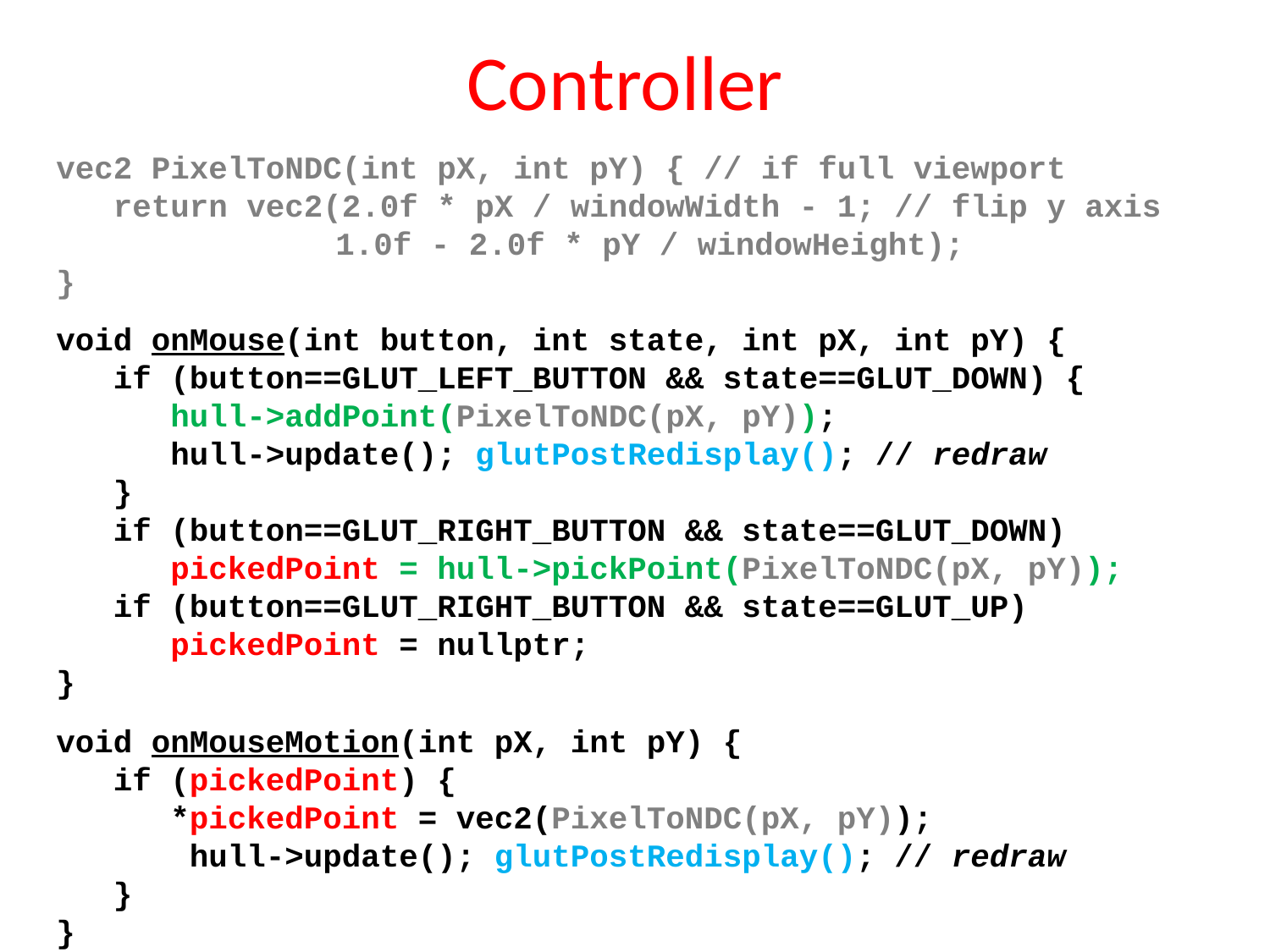

# Controller
vec2 PixelToNDC(int pX, int pY) { // if full viewport
   return vec2(2.0f * pX / windowWidth - 1; // flip y axis
 	        1.0f - 2.0f * pY / windowHeight);
}

void onMouse(int button, int state, int pX, int pY) {
   if (button==GLUT_LEFT_BUTTON && state==GLUT_DOWN) {
      hull->addPoint(PixelToNDC(pX, pY));
      hull->update(); glutPostRedisplay(); // redraw
   }
   if (button==GLUT_RIGHT_BUTTON && state==GLUT_DOWN)
      pickedPoint = hull->pickPoint(PixelToNDC(pX, pY));
   if (button==GLUT_RIGHT_BUTTON && state==GLUT_UP)
      pickedPoint = nullptr;
}

void onMouseMotion(int pX, int pY) {
   if (pickedPoint) {
      *pickedPoint = vec2(PixelToNDC(pX, pY));
       hull->update(); glutPostRedisplay(); // redraw
   }
}